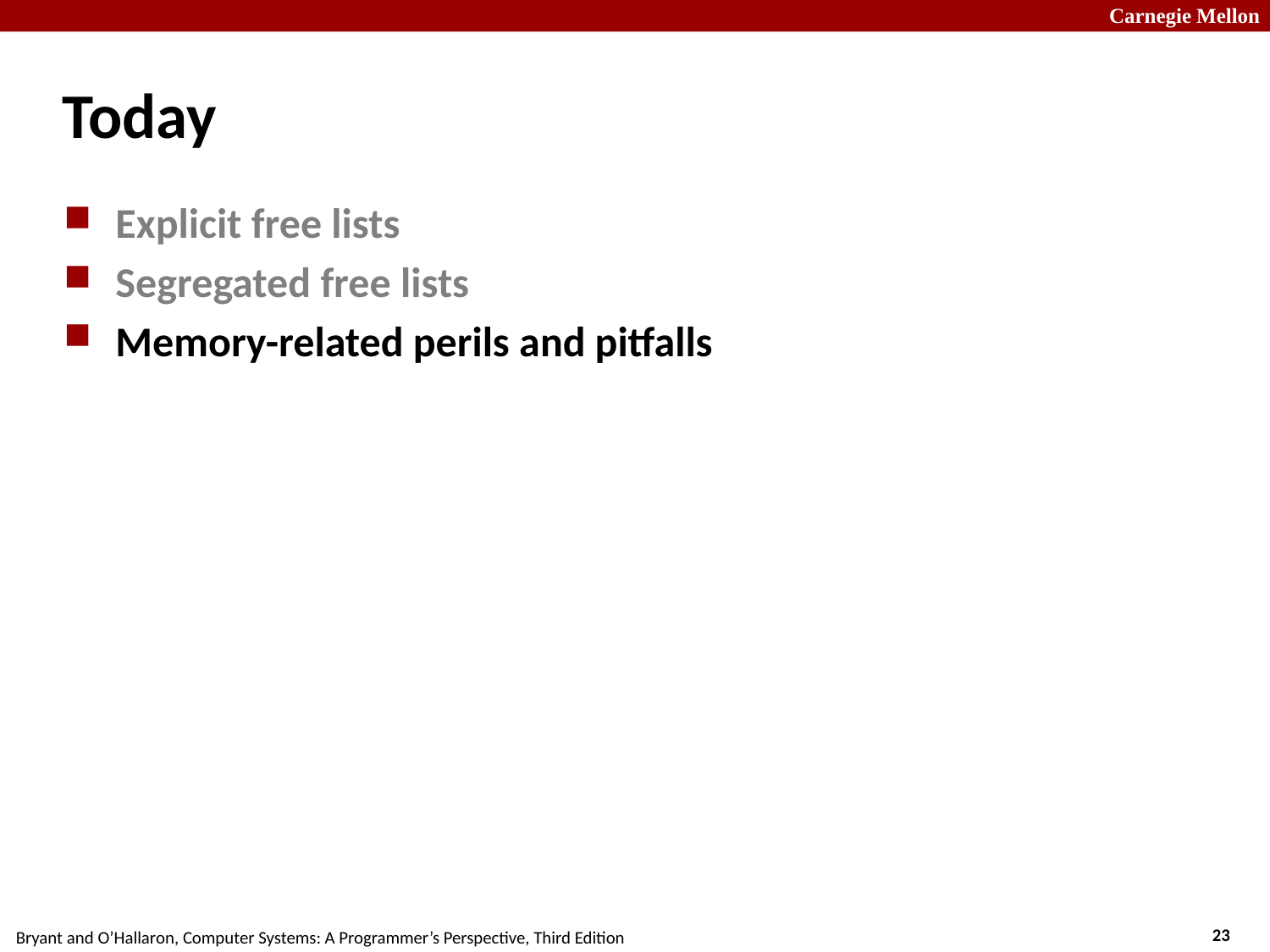

# Today
Explicit free lists
Segregated free lists
Memory-related perils and pitfalls